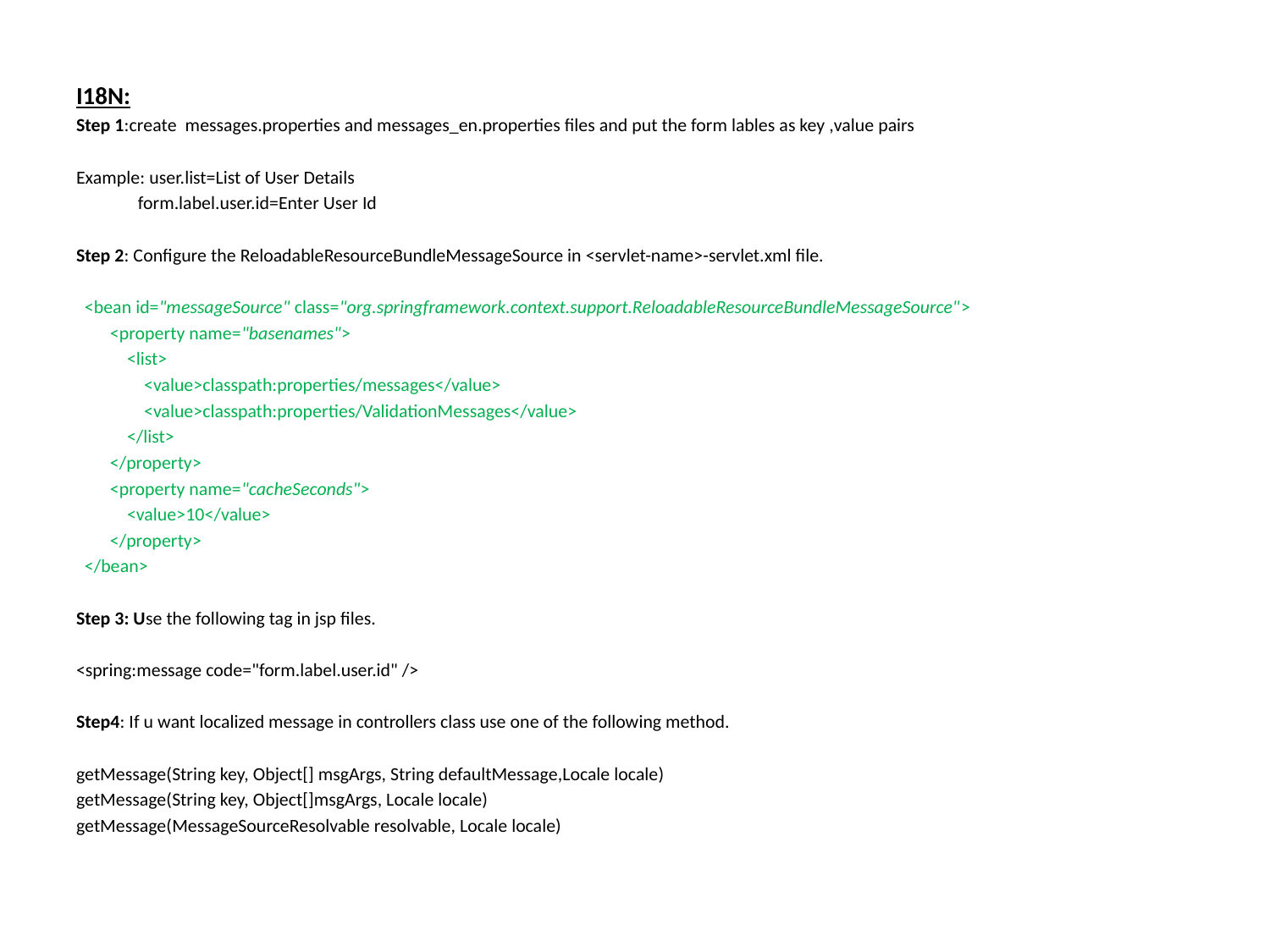

I18N:
Step 1:create  messages.properties and messages_en.properties files and put the form lables as key ,value pairs

Example: user.list=List of User Details
	     form.label.user.id=Enter User Id

Step 2: Configure the ReloadableResourceBundleMessageSource in <servlet-name>-servlet.xml file.

  <bean id="messageSource" class="org.springframework.context.support.ReloadableResourceBundleMessageSource">
        <property name="basenames">
            <list>
                <value>classpath:properties/messages</value>
                <value>classpath:properties/ValidationMessages</value>
            </list>
        </property>
        <property name="cacheSeconds">
            <value>10</value>
        </property>
  </bean>

Step 3: Use the following tag in jsp files.

<spring:message code="form.label.user.id" />

Step4: If u want localized message in controllers class use one of the following method.

getMessage(String key, Object[] msgArgs, String defaultMessage,Locale locale)
getMessage(String key, Object[]msgArgs, Locale locale)
getMessage(MessageSourceResolvable resolvable, Locale locale)